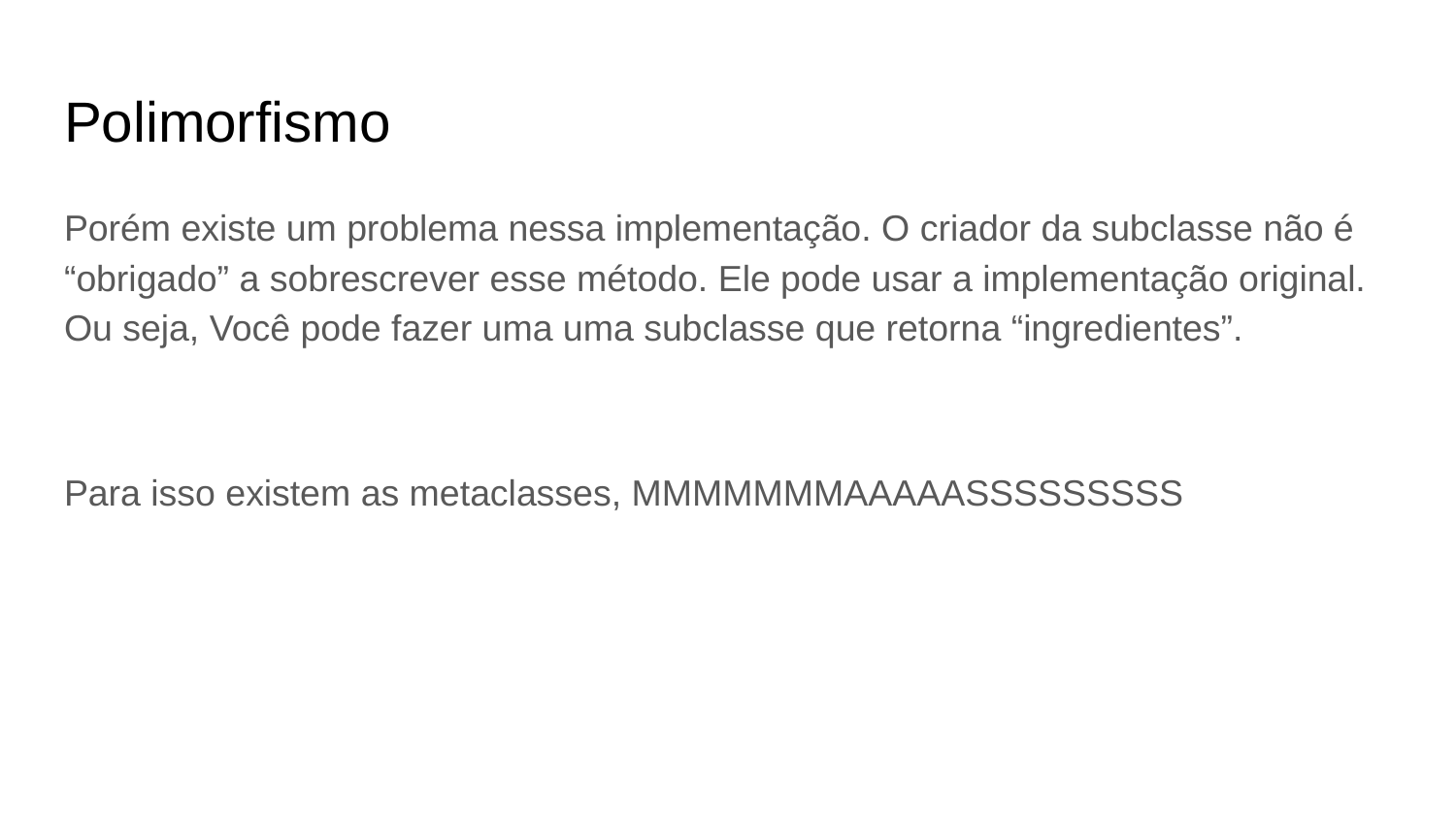

# Polimorfismo
Porém existe um problema nessa implementação. O criador da subclasse não é “obrigado” a sobrescrever esse método. Ele pode usar a implementação original. Ou seja, Você pode fazer uma uma subclasse que retorna “ingredientes”.

Para isso existem as metaclasses, MMMMMMMAAAAASSSSSSSSS